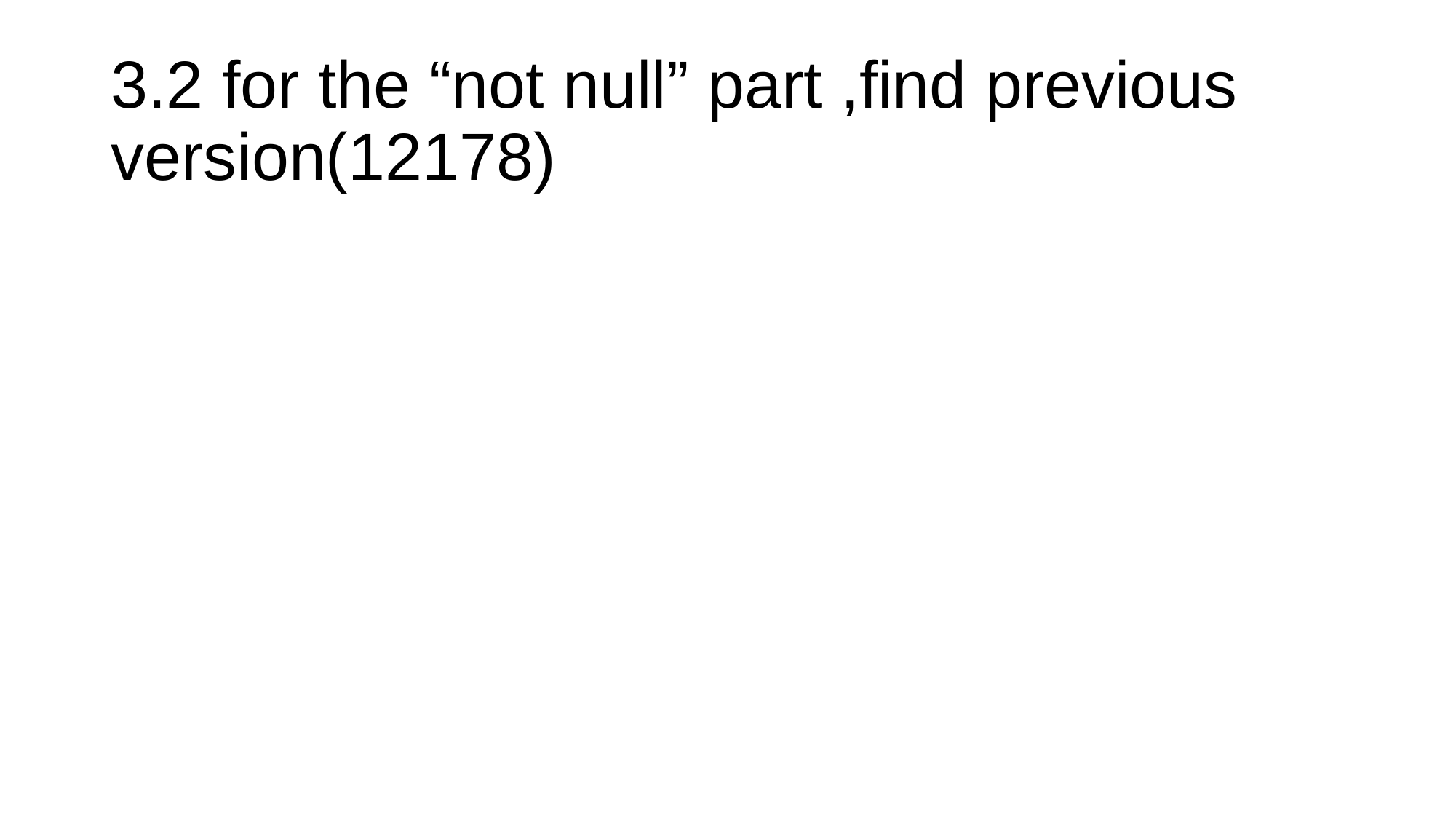

# 3.2 for the “not null” part ,find previous version(12178)